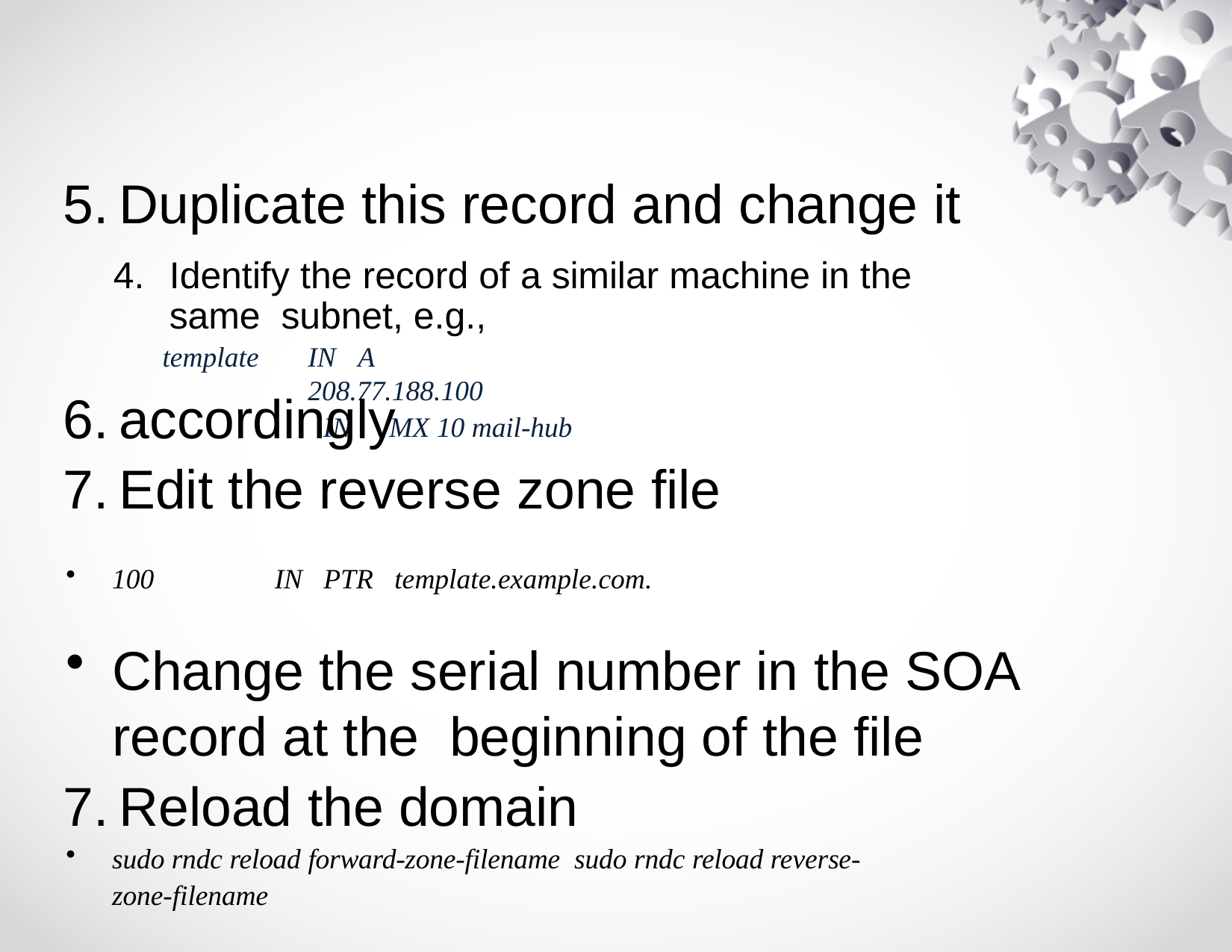

Duplicate this record and change it

accordingly
Edit the reverse zone file

100	IN	PTR	template.example.com.

Change the serial number in the SOA record at the  beginning of the file
Reload the domain
sudo rndc reload forward-zone-filename  sudo rndc reload reverse-zone-filename
# 4.	Identify the record of a similar machine in the same  subnet, e.g.,
IN	A	208.77.188.100
IN	MX 10 mail-hub
template